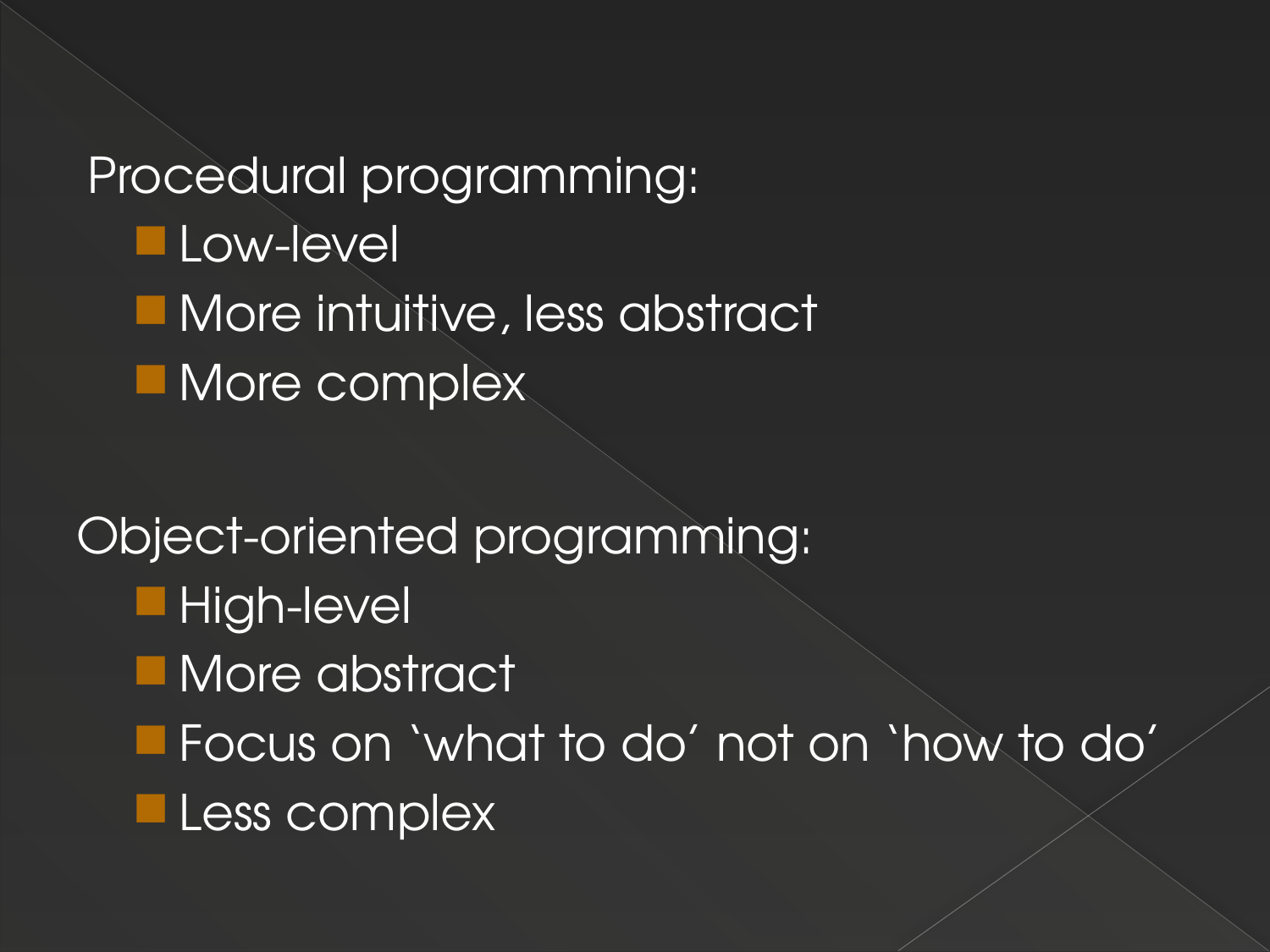

Procedural programming:
Low-level
More intuitive, less abstract
More complex

Object-oriented programming:
High-level
More abstract
Focus on ‘what to do’ not on ‘how to do’
Less complex